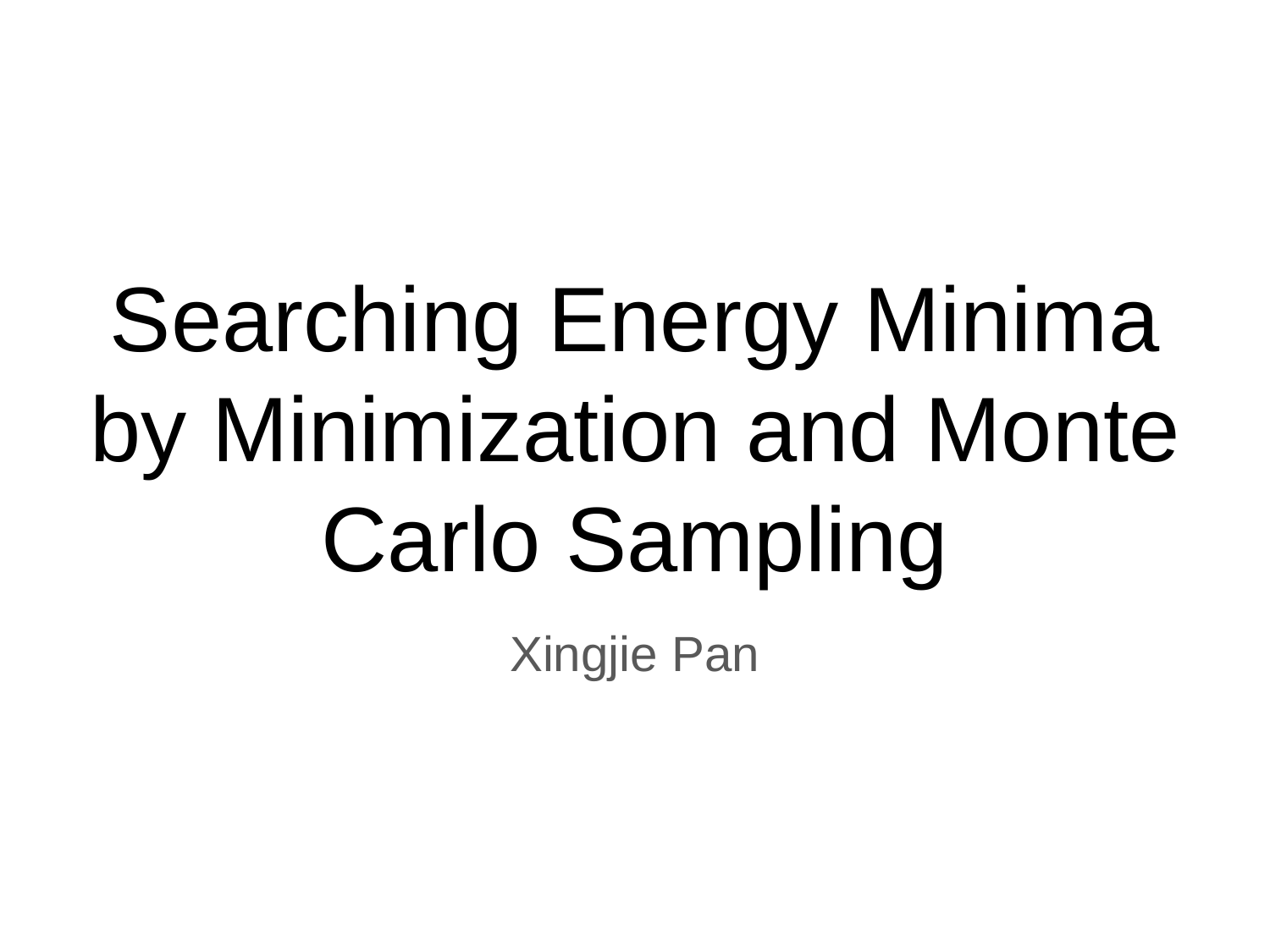

# Searching Energy Minima by Minimization and Monte Carlo Sampling
Xingjie Pan